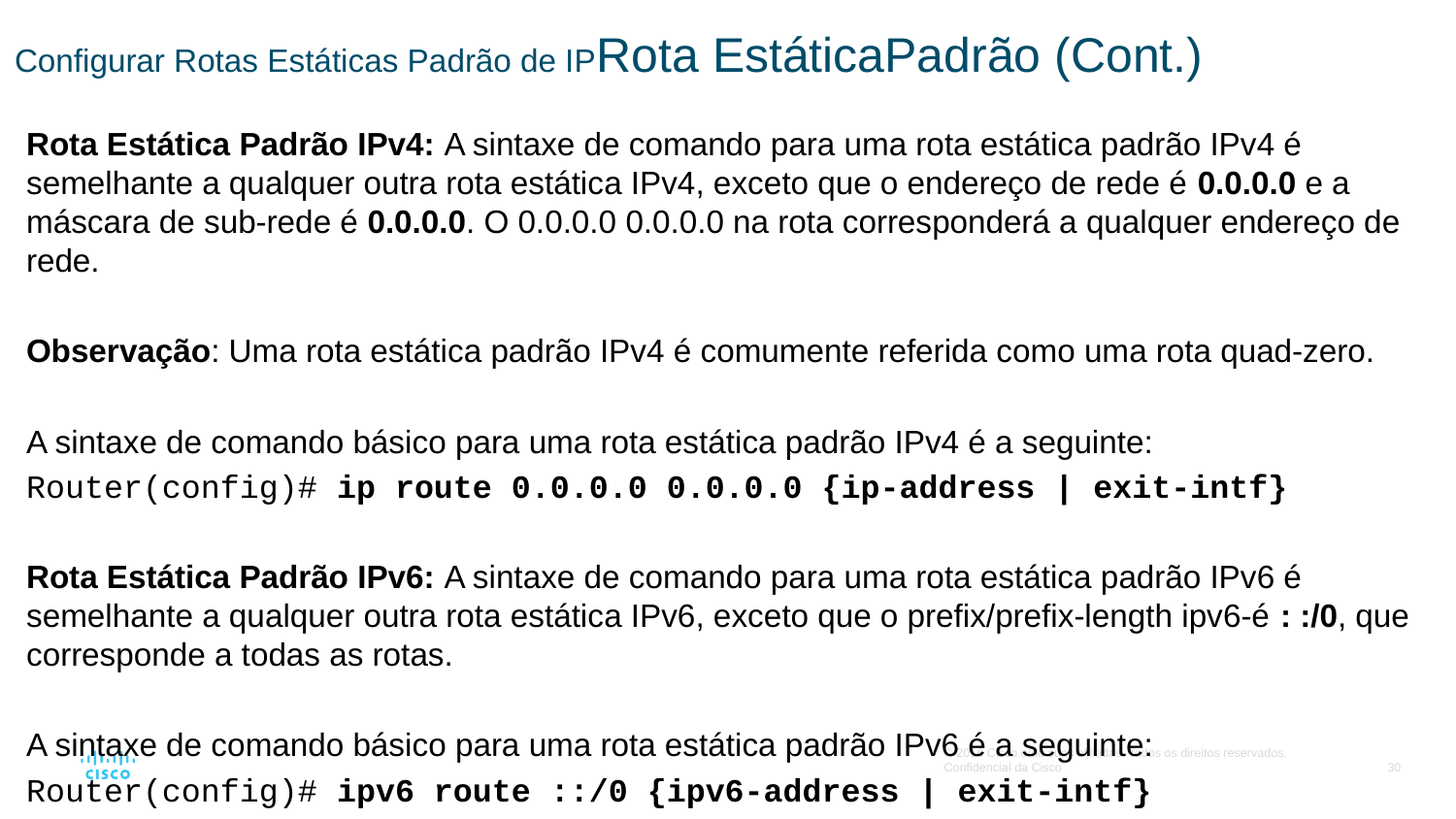

# Configurar Rotas Estáticas Padrão de IPRota EstáticaPadrão (Cont.)
Rota Estática Padrão IPv4: A sintaxe de comando para uma rota estática padrão IPv4 é semelhante a qualquer outra rota estática IPv4, exceto que o endereço de rede é 0.0.0.0 e a máscara de sub-rede é 0.0.0.0. O 0.0.0.0 0.0.0.0 na rota corresponderá a qualquer endereço de rede.

Observação: Uma rota estática padrão IPv4 é comumente referida como uma rota quad-zero.

A sintaxe de comando básico para uma rota estática padrão IPv4 é a seguinte:
Router(config)# ip route 0.0.0.0 0.0.0.0 {ip-address | exit-intf}

Rota Estática Padrão IPv6: A sintaxe de comando para uma rota estática padrão IPv6 é semelhante a qualquer outra rota estática IPv6, exceto que o prefix/prefix-length ipv6-é : :/0, que corresponde a todas as rotas.

A sintaxe de comando básico para uma rota estática padrão IPv6 é a seguinte:
Router(config)# ipv6 route ::/0 {ipv6-address | exit-intf}